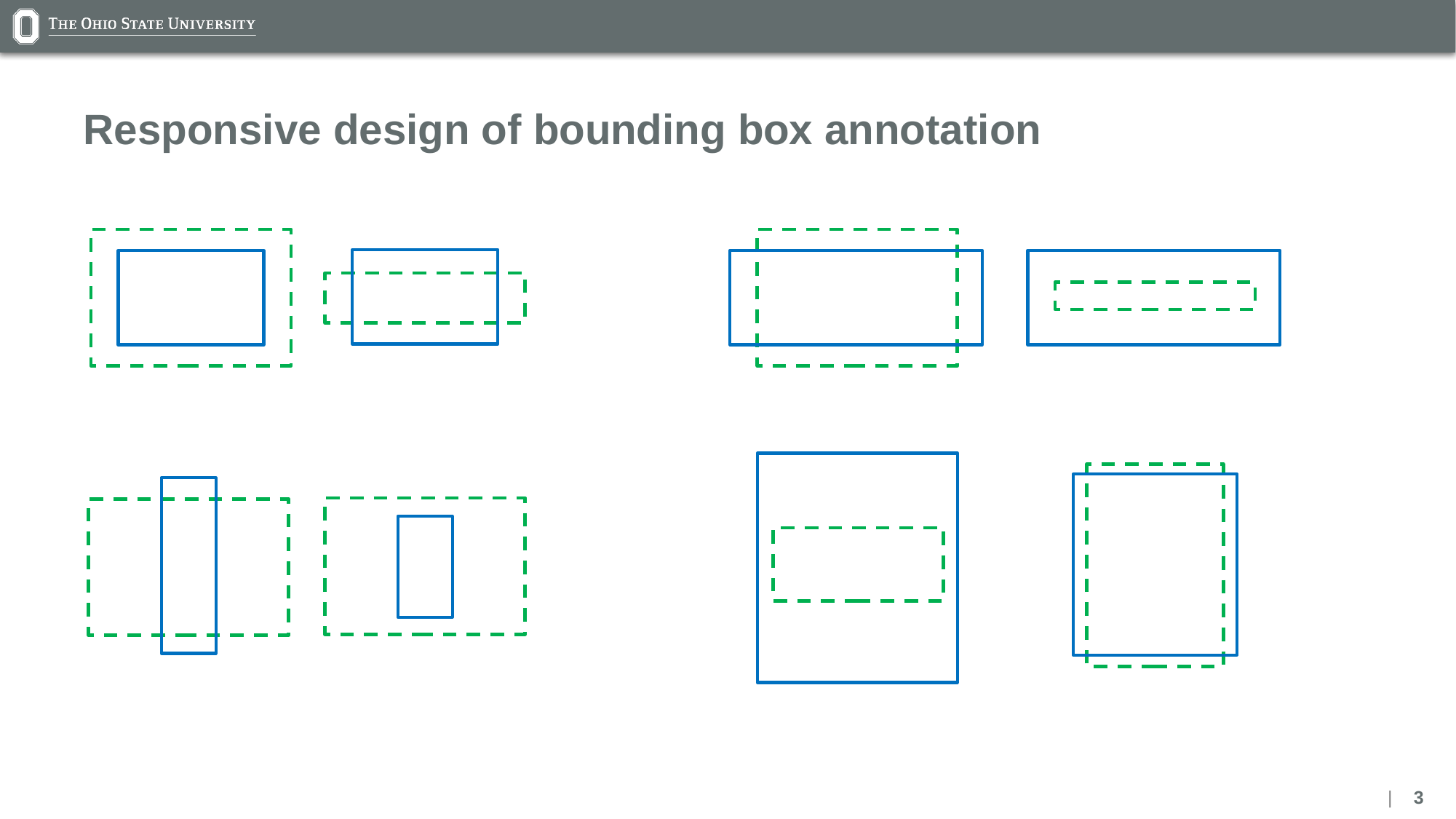

# Responsive design of bounding box annotation